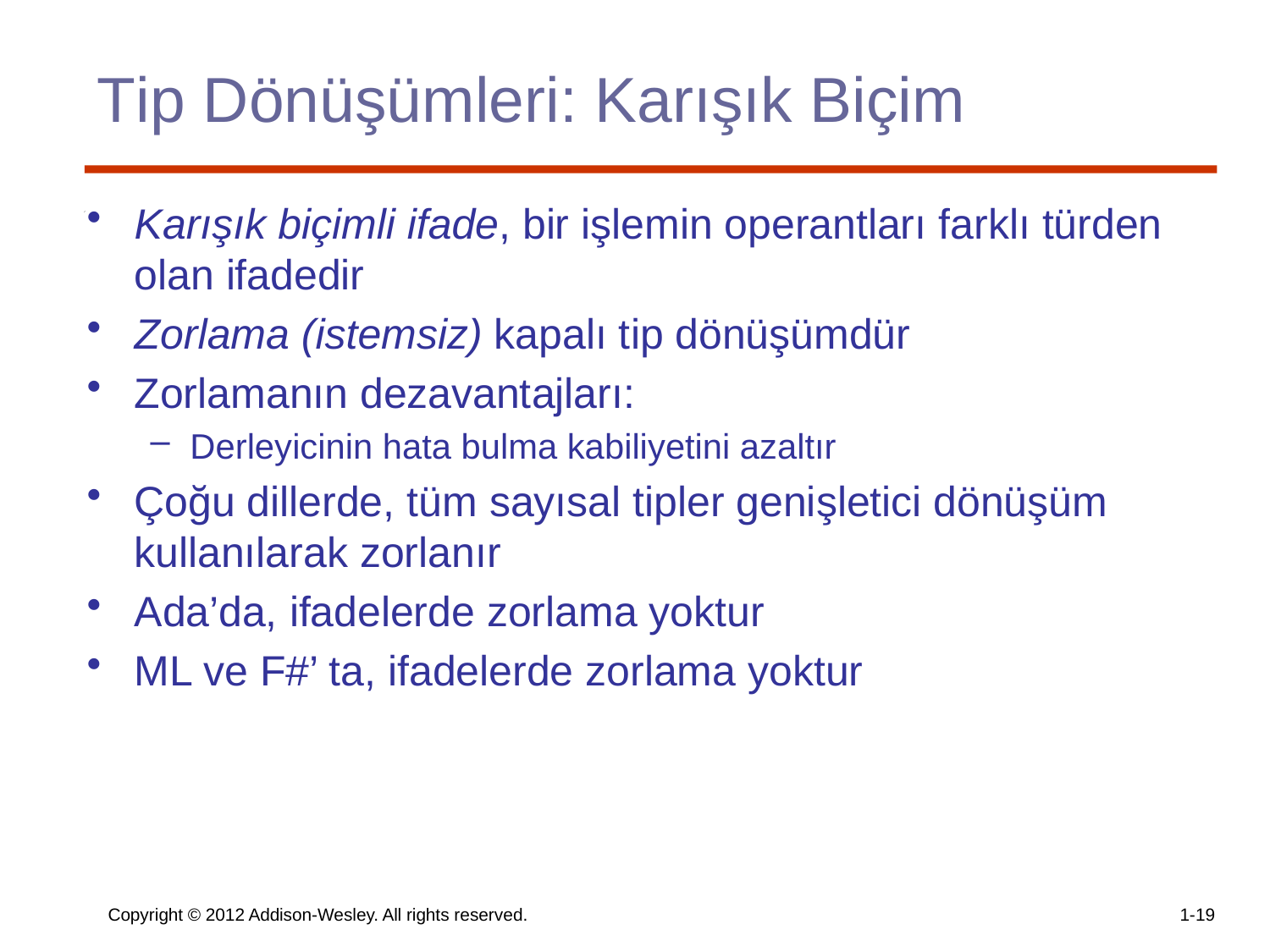

# Tip Dönüşümleri: Karışık Biçim
Karışık biçimli ifade, bir işlemin operantları farklı türden olan ifadedir
Zorlama (istemsiz) kapalı tip dönüşümdür
Zorlamanın dezavantajları:
Derleyicinin hata bulma kabiliyetini azaltır
Çoğu dillerde, tüm sayısal tipler genişletici dönüşüm kullanılarak zorlanır
Ada’da, ifadelerde zorlama yoktur
ML ve F#’ ta, ifadelerde zorlama yoktur

Copyright © 2012 Addison-Wesley. All rights reserved.
1-19